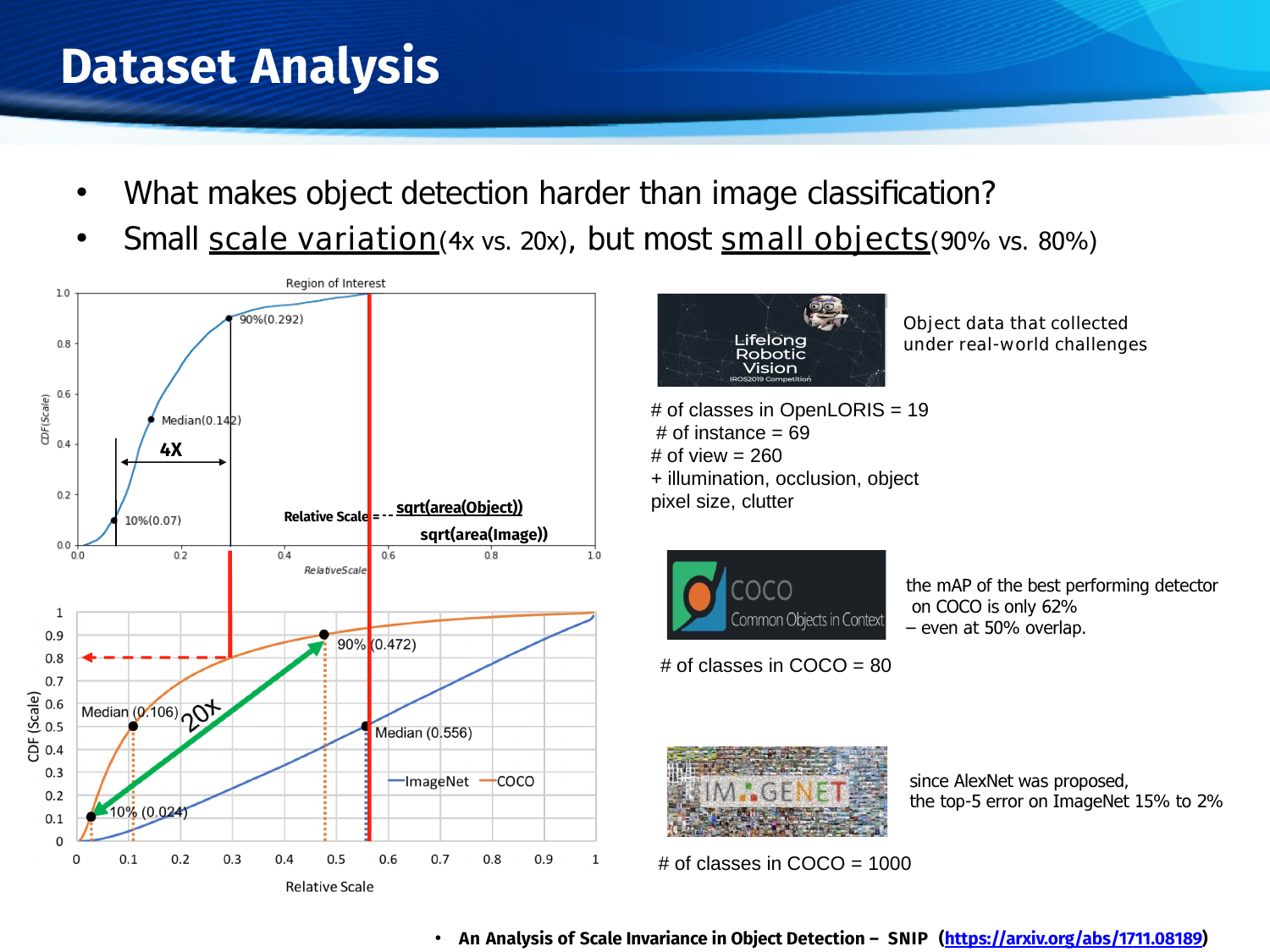

# Dataset Analysis
What makes object detection harder than image classification?
Small scale variation(4x vs. 20x), but most small objects(90% vs. 80%)

Object data that collected  under real-world challenges

# of classes in OpenLORIS = 19  # of instance = 69
# of view = 260
+ illumination, occlusion, object pixel size, clutter
4X

Relative Scale =  sqrt(area(Object))
sqrt(area(Image))

the mAP of the best performing detector  on COCO is only 62%
– even at 50% overlap.
# of classes in COCO = 80

since AlexNet was proposed,
the top-5 error on ImageNet 15% to 2%

# of classes in COCO = 1000

An Analysis of Scale Invariance in Object Detection – SNIP (https://arxiv.org/abs/1711.08189)